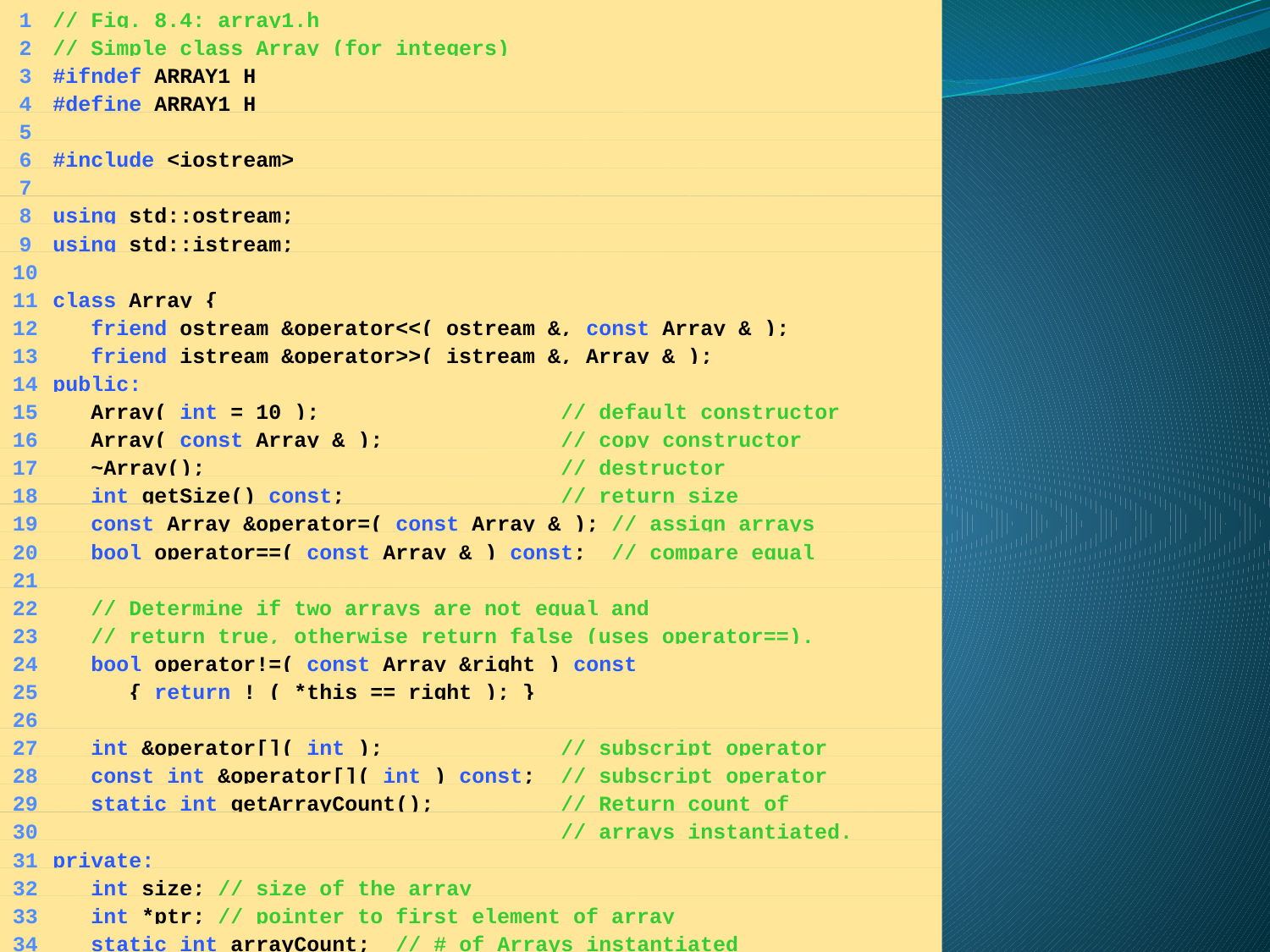

1	// Fig. 8.4: array1.h

	2	// Simple class Array (for integers)

	3	#ifndef ARRAY1_H

	4	#define ARRAY1_H

	5

	6	#include <iostream>

	7

	8	using std::ostream;

	9	using std::istream;

	10

	11	class Array {

	12	   friend ostream &operator<<( ostream &, const Array & );

	13	   friend istream &operator>>( istream &, Array & );

	14	public:

	15	   Array( int = 10 );                   // default constructor

	16	   Array( const Array & );              // copy constructor

	17	   ~Array();                            // destructor

	18	   int getSize() const;                 // return size

	19	   const Array &operator=( const Array & ); // assign arrays

	20	   bool operator==( const Array & ) const;  // compare equal

	21

	22	   // Determine if two arrays are not equal and

	23	   // return true, otherwise return false (uses operator==).

	24	   bool operator!=( const Array &right ) const

	25	      { return ! ( *this == right ); }

	26

	27	   int &operator[]( int );              // subscript operator

	28	   const int &operator[]( int ) const;  // subscript operator

	29	   static int getArrayCount();          // Return count of

	30	                                        // arrays instantiated.

	31	private:

	32	   int size; // size of the array

	33	   int *ptr; // pointer to first element of array

	34	   static int arrayCount;  // # of Arrays instantiated